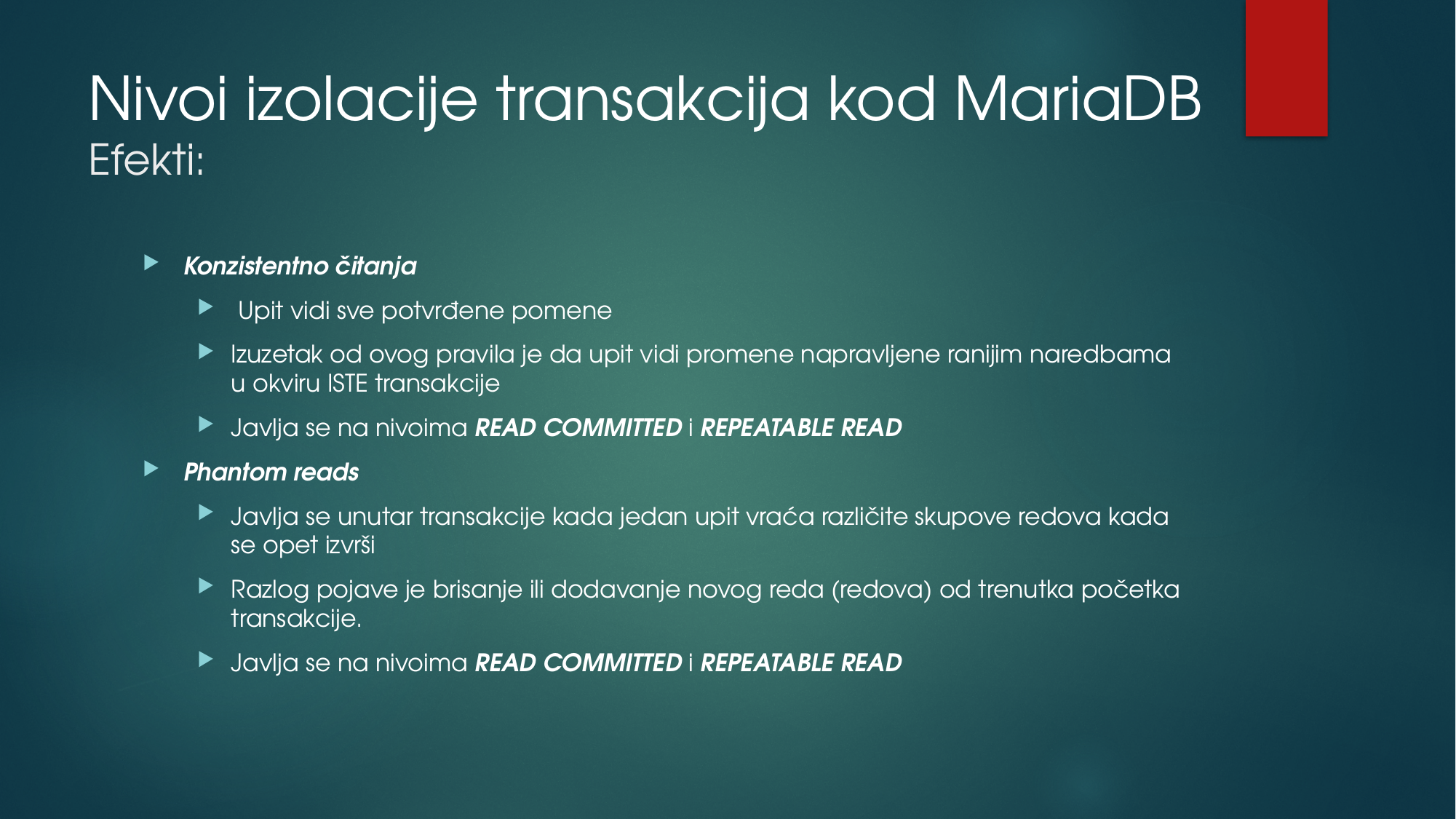

# Nivoi izolacije transakcija kod MariaDB Efekti:
Konzistentno čitanja
 Upit vidi sve potvrđene pomene
Izuzetak od ovog pravila je da upit vidi promene napravljene ranijim naredbama u okviru ISTE transakcije
Javlja se na nivoima READ COMMITTED i REPEATABLE READ
Phantom reads
Javlja se unutar transakcije kada jedan upit vraća različite skupove redova kada se opet izvrši
Razlog pojave je brisanje ili dodavanje novog reda (redova) od trenutka početka transakcije.
Javlja se na nivoima READ COMMITTED i REPEATABLE READ